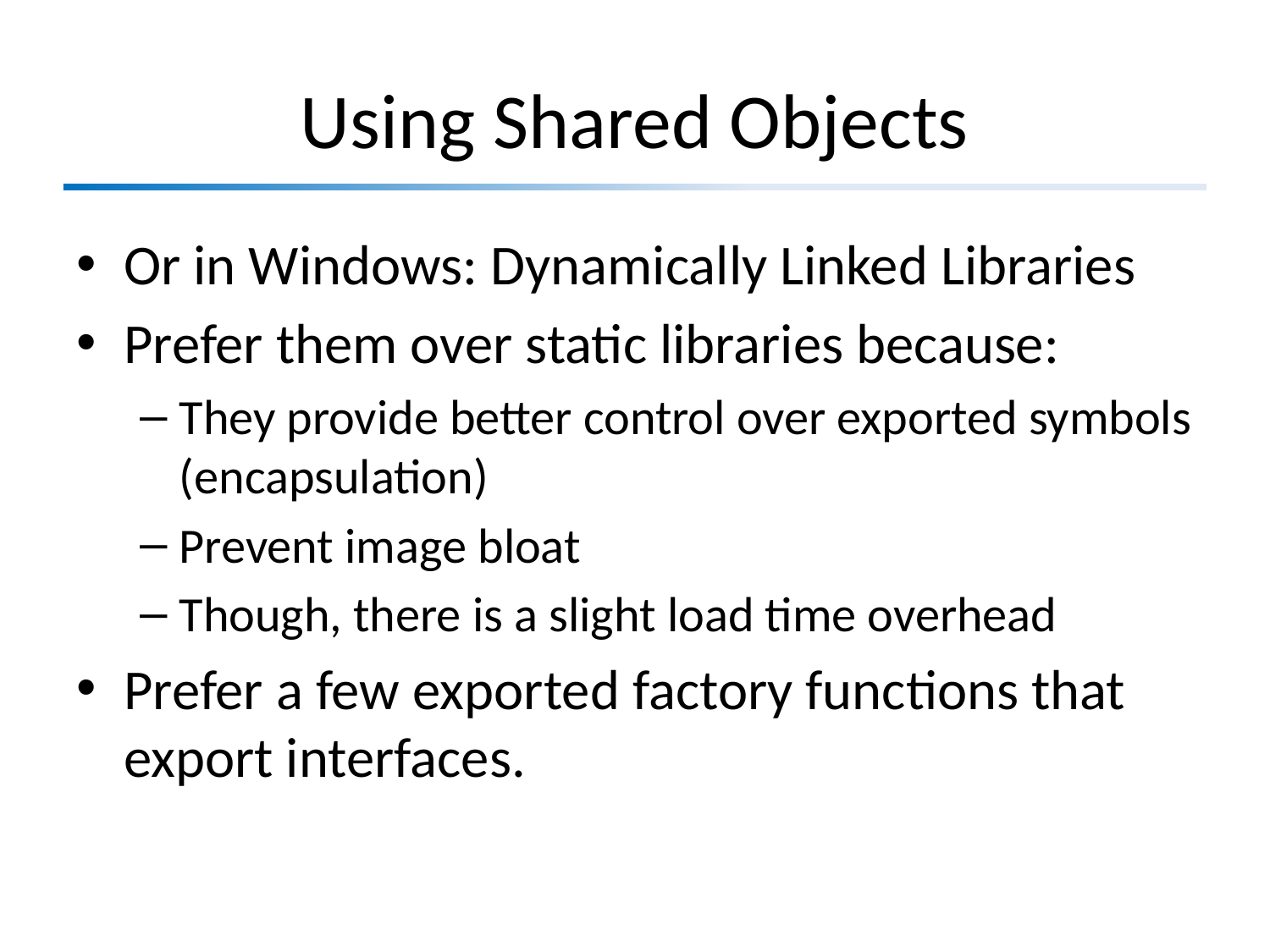

# Using Shared Objects
Or in Windows: Dynamically Linked Libraries
Prefer them over static libraries because:
They provide better control over exported symbols (encapsulation)
Prevent image bloat
Though, there is a slight load time overhead
Prefer a few exported factory functions that export interfaces.